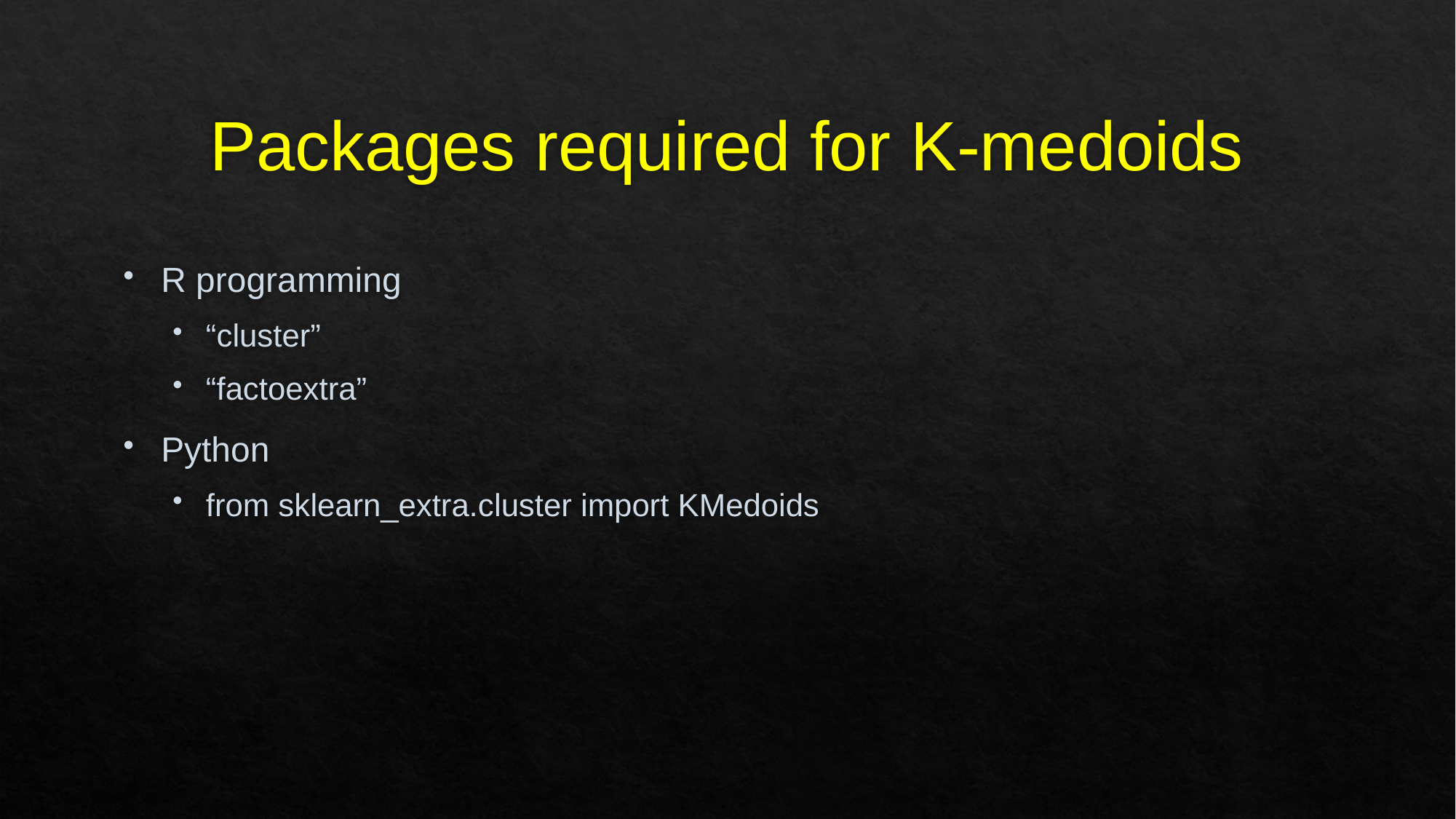

# Packages required for K-medoids
R programming
“cluster”
“factoextra”
Python
from sklearn_extra.cluster import KMedoids